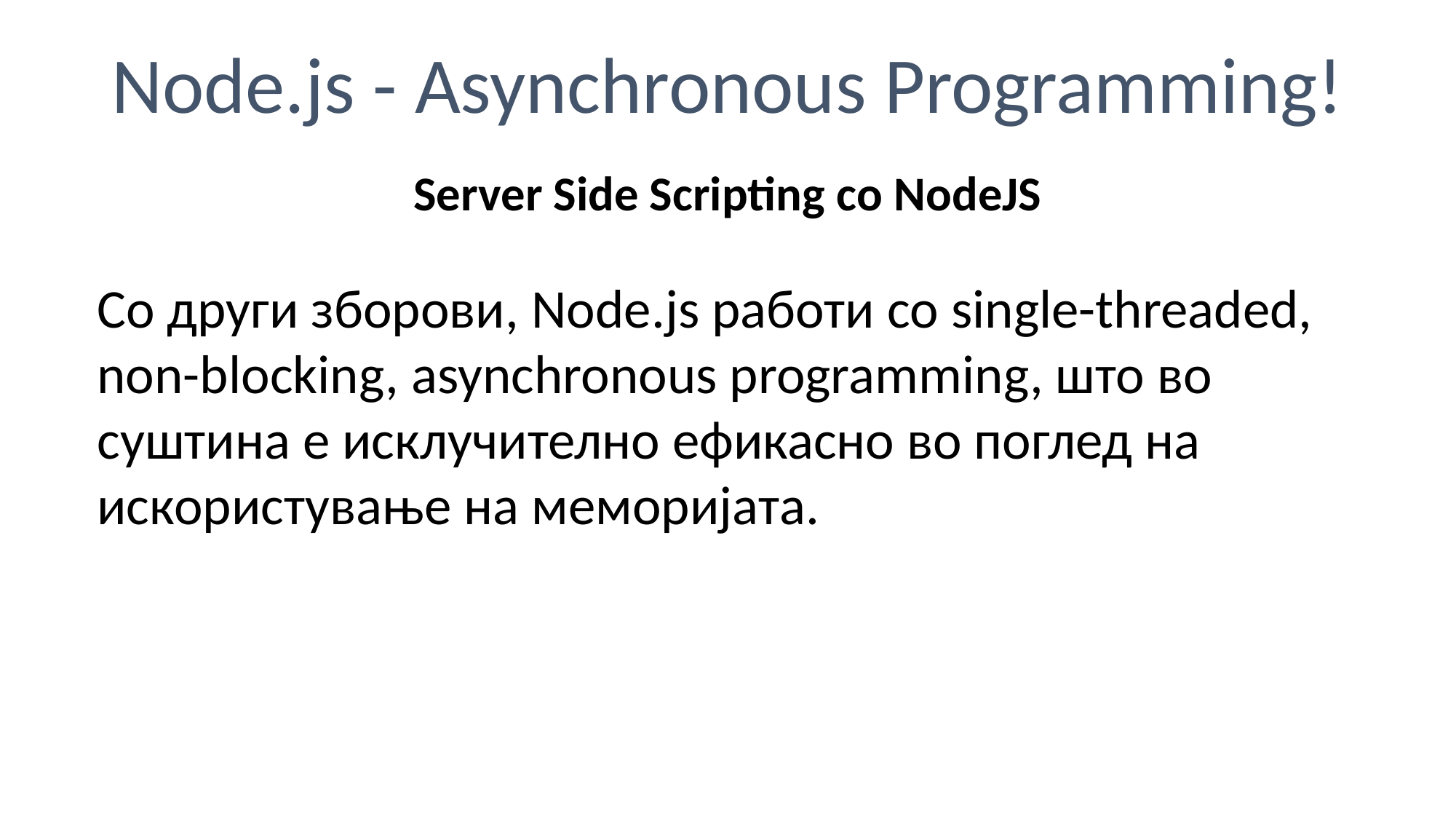

# Node.js - Asynchronous Programming!
Server Side Scripting со NodeJS
Со други зборови, Node.js работи со single-threaded, non-blocking, asynchronous programming, што во суштина е исклучително ефикасно во поглед на искористување на меморијата.